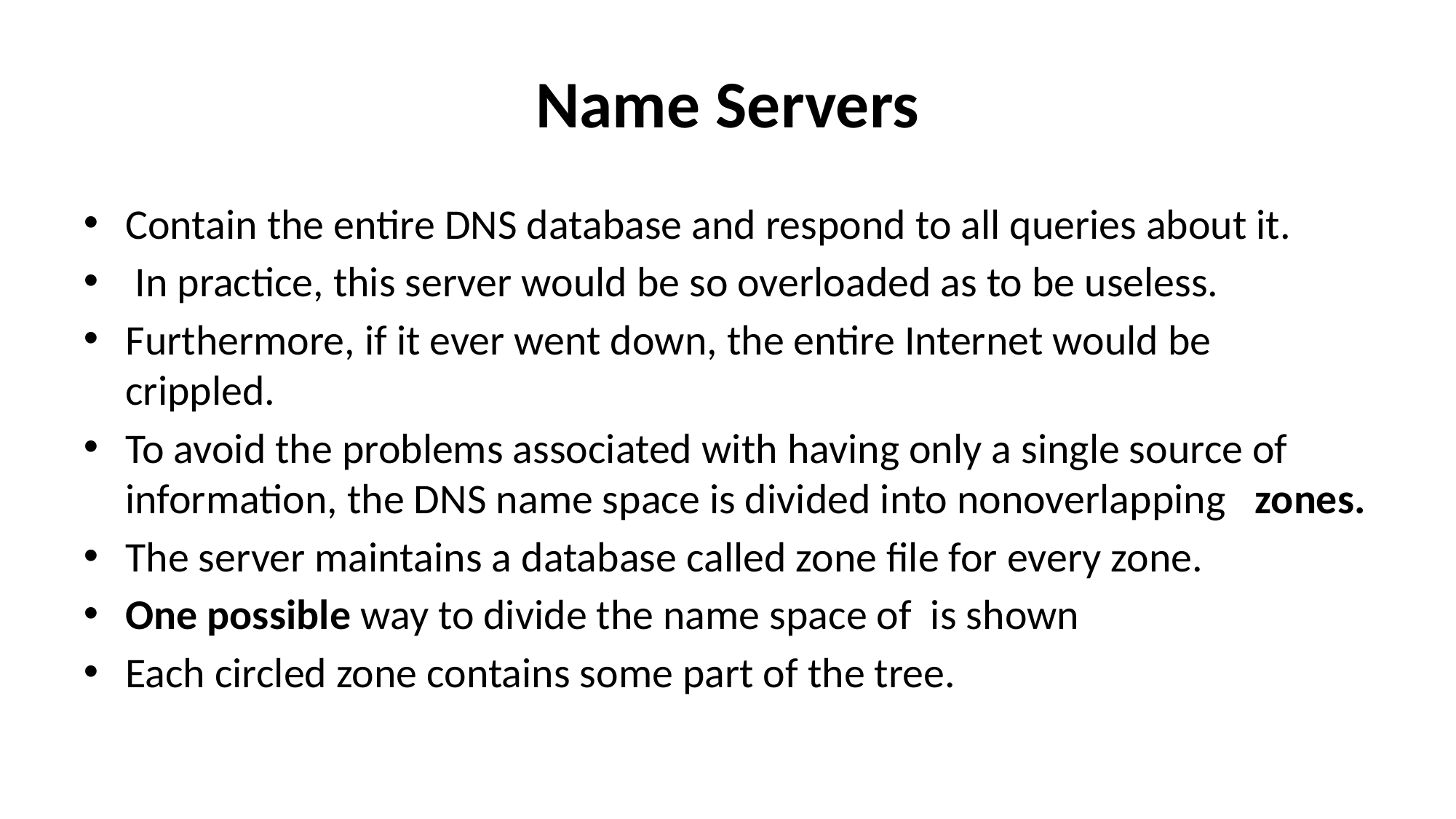

# Name Servers
Contain the entire DNS database and respond to all queries about it.
 In practice, this server would be so overloaded as to be useless.
Furthermore, if it ever went down, the entire Internet would be crippled.
To avoid the problems associated with having only a single source of information, the DNS name space is divided into nonoverlapping   zones.
The server maintains a database called zone file for every zone.
One possible way to divide the name space of  is shown
Each circled zone contains some part of the tree.